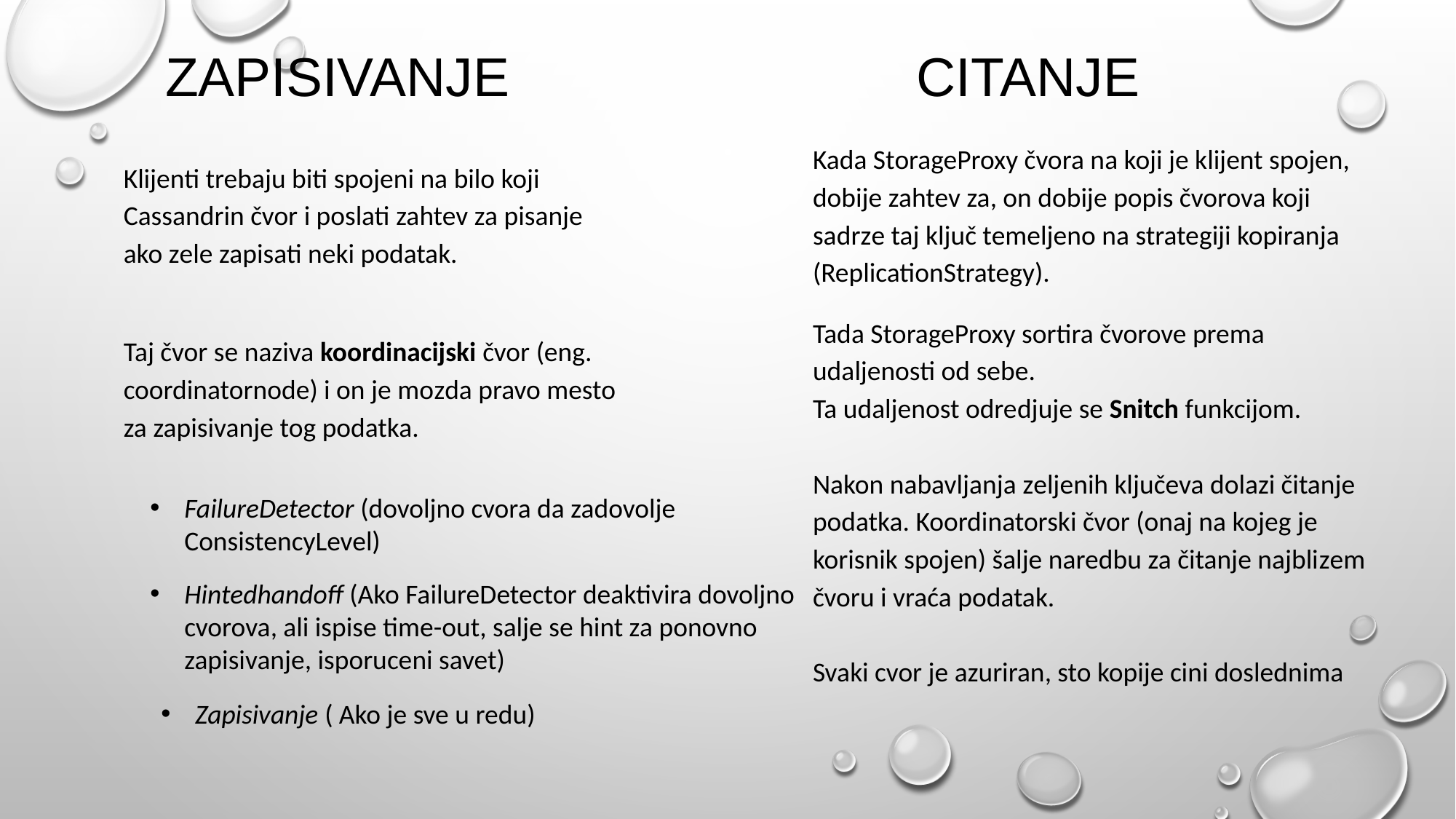

# Zapisivanje                           Citanje
Kada StorageProxy čvora na koji je klijent spojen, dobije zahtev za, on dobije popis čvorova koji sadrze taj ključ temeljeno na strategiji kopiranja (ReplicationStrategy).

Tada StorageProxy sortira čvorove prema udaljenosti od sebe.
Ta udaljenost odredjuje se Snitch funkcijom.

Nakon nabavljanja zeljenih ključeva dolazi čitanje podatka. Koordinatorski čvor (onaj na kojeg je korisnik spojen) šalje naredbu za čitanje najblizem čvoru i vraća podatak.
Svaki cvor je azuriran, sto kopije cini doslednima
Klijenti trebaju biti spojeni na bilo koji Cassandrin čvor i poslati zahtev za pisanje ako zele zapisati neki podatak.

Taj čvor se naziva koordinacijski čvor (eng. coordinatornode) i on je mozda pravo mesto za zapisivanje tog podatka.
FailureDetector (dovoljno cvora da zadovolje ConsistencyLevel)
Hintedhandoff (Ako FailureDetector deaktivira dovoljno cvorova, ali ispise time-out, salje se hint za ponovno zapisivanje, isporuceni savet)
Zapisivanje ( Ako je sve u redu)